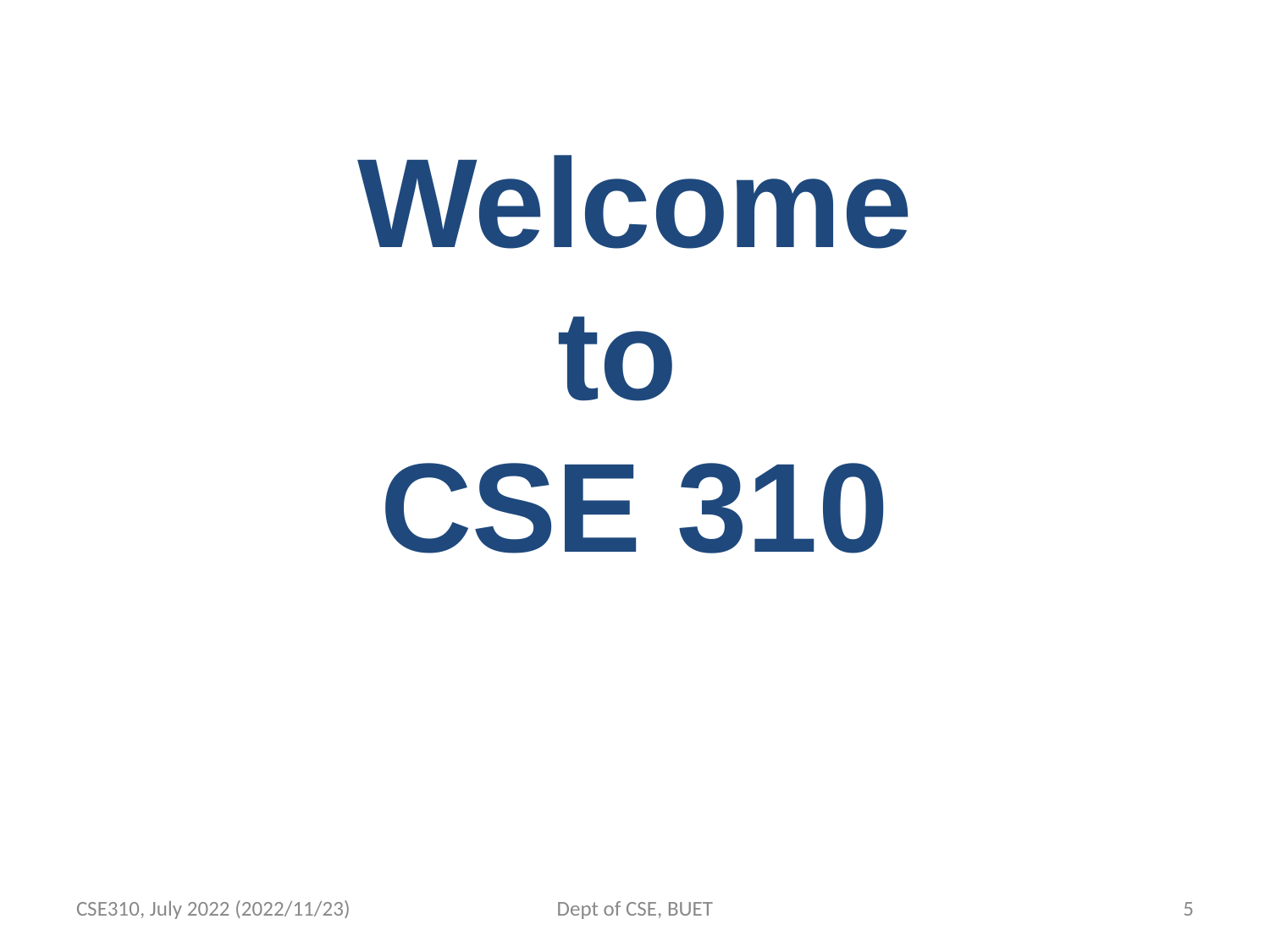

# Welcome to CSE 310
CSE310, July 2022 (2022/11/23)
Dept of CSE, BUET
5